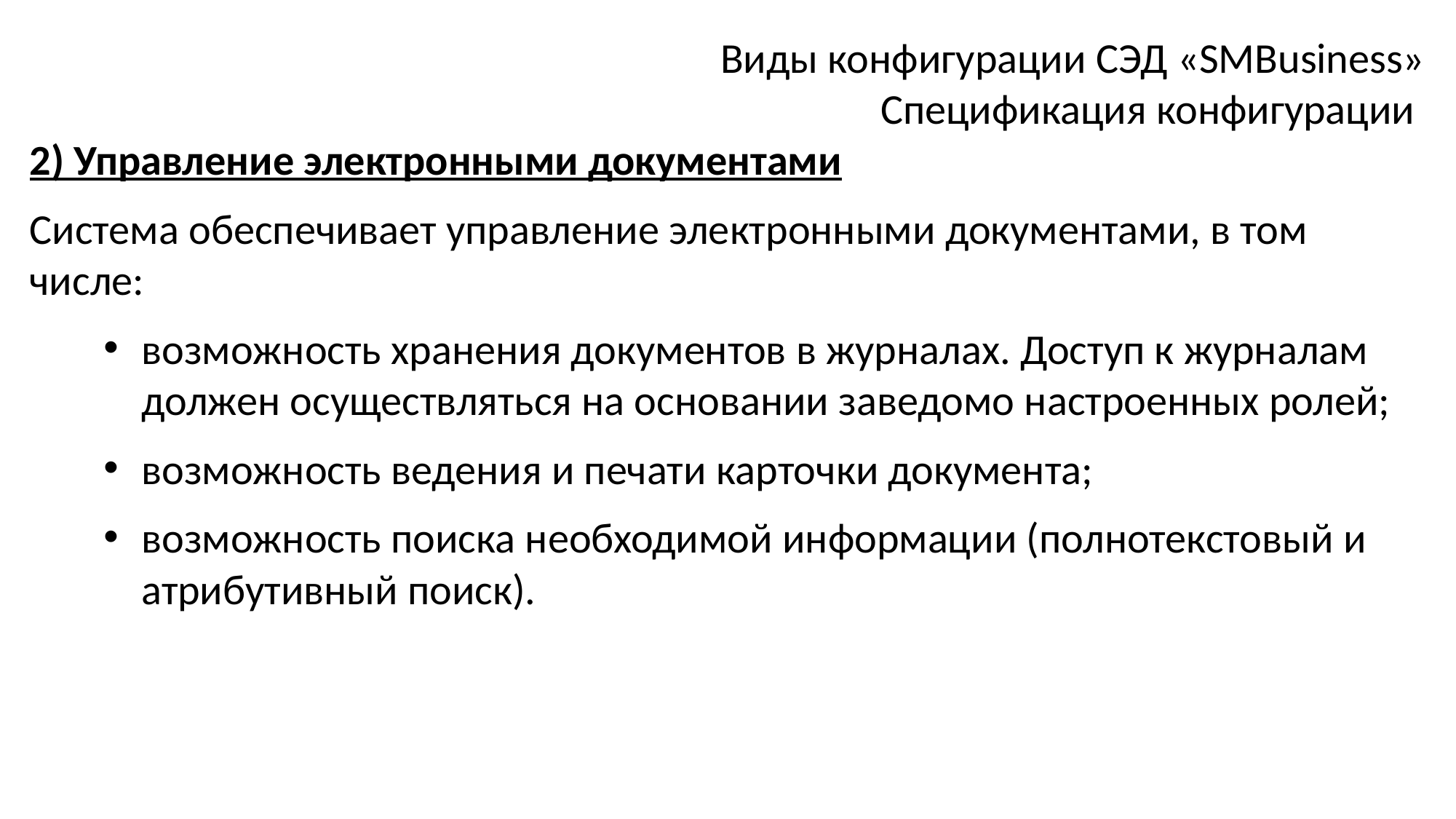

Виды конфигурации СЭД «SMBusiness»
Спецификация конфигурации
2) Управление электронными документами
Система обеспечивает управление электронными документами, в том числе:
возможность хранения документов в журналах. Доступ к журналам должен осуществляться на основании заведомо настроенных ролей;
возможность ведения и печати карточки документа;
возможность поиска необходимой информации (полнотекстовый и атрибутивный поиск).